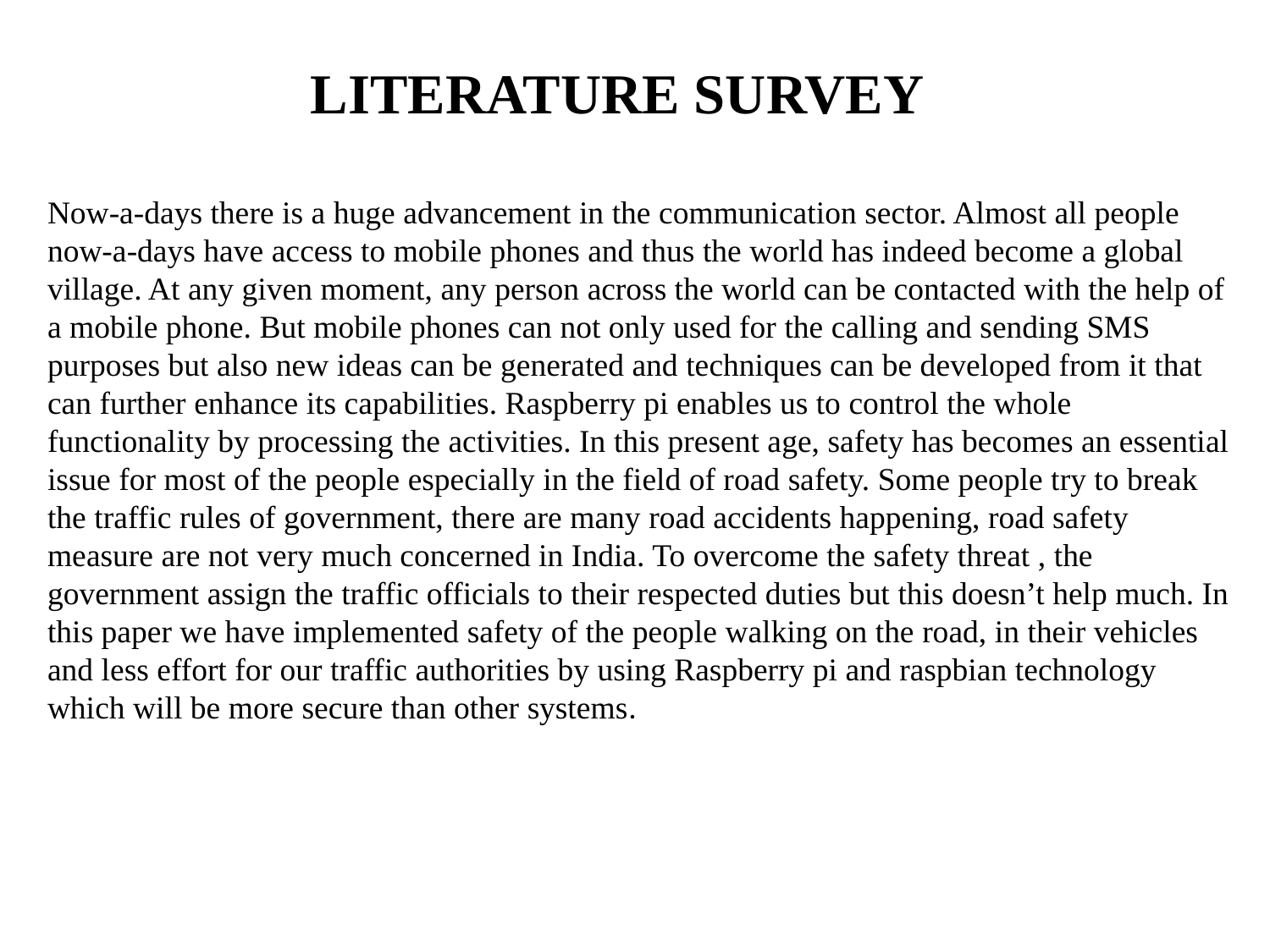

LITERATURE SURVEY
Now-a-days there is a huge advancement in the communication sector. Almost all people now-a-days have access to mobile phones and thus the world has indeed become a global village. At any given moment, any person across the world can be contacted with the help of a mobile phone. But mobile phones can not only used for the calling and sending SMS purposes but also new ideas can be generated and techniques can be developed from it that can further enhance its capabilities. Raspberry pi enables us to control the whole functionality by processing the activities. In this present age, safety has becomes an essential issue for most of the people especially in the field of road safety. Some people try to break the traffic rules of government, there are many road accidents happening, road safety measure are not very much concerned in India. To overcome the safety threat , the government assign the traffic officials to their respected duties but this doesn’t help much. In this paper we have implemented safety of the people walking on the road, in their vehicles and less effort for our traffic authorities by using Raspberry pi and raspbian technology which will be more secure than other systems.